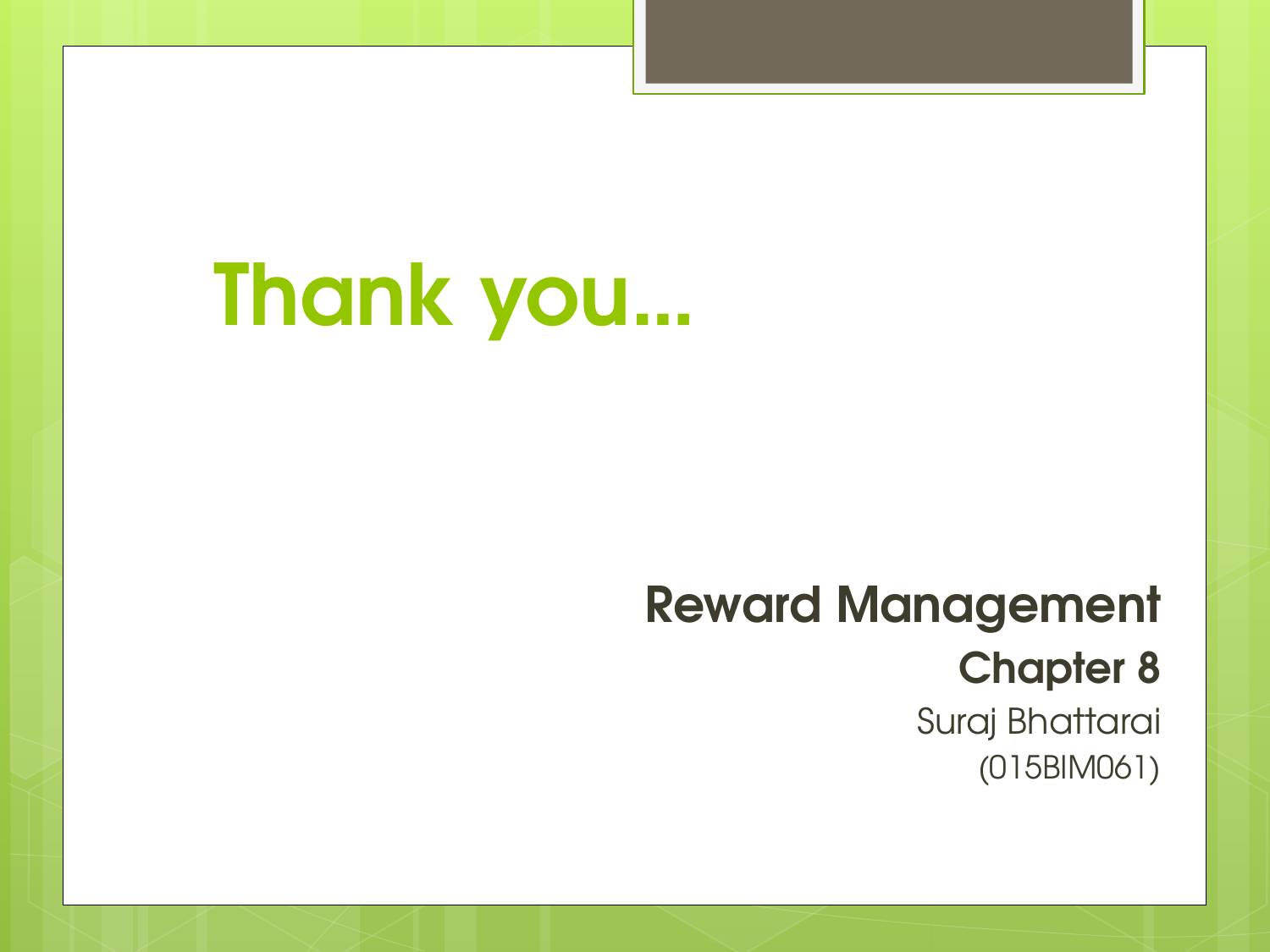

# Thank you…

Reward Management
Chapter 8
Suraj Bhattarai
(015BIM061)